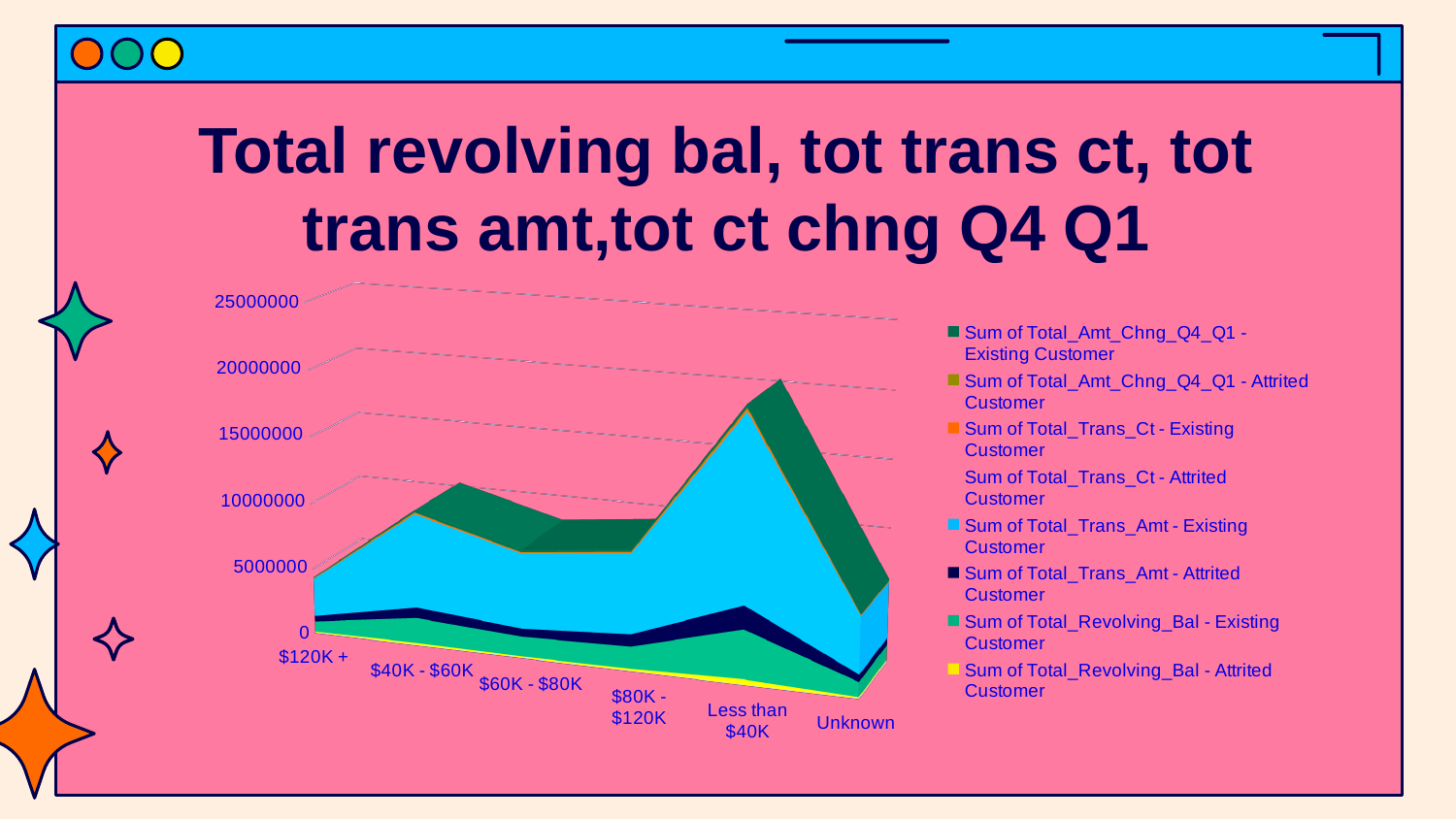

# Total revolving bal, tot trans ct, tot trans amt,tot ct chng Q4 Q1

[unsupported chart]